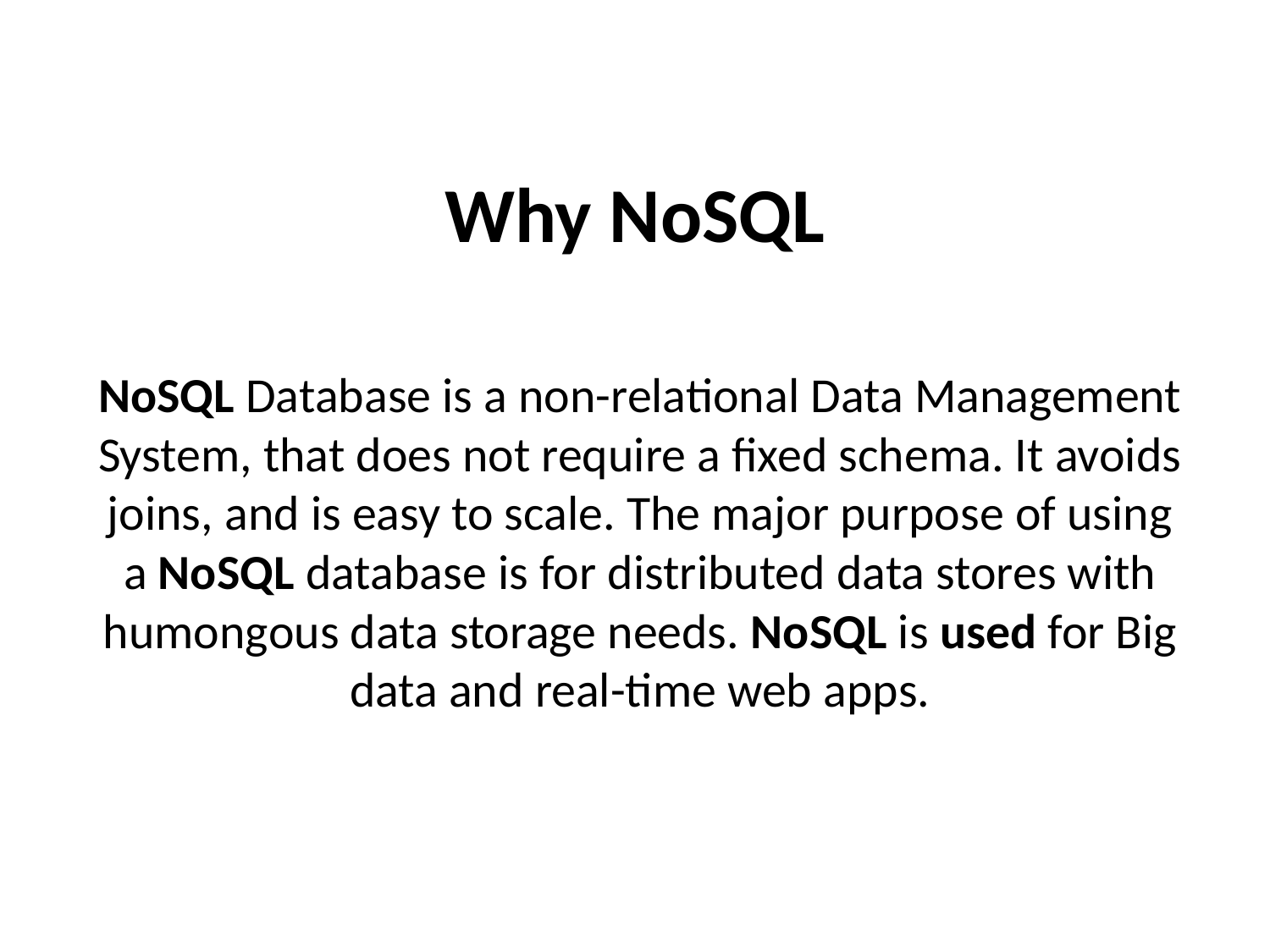

# Why NoSQL
NoSQL Database is a non-relational Data Management System, that does not require a fixed schema. It avoids joins, and is easy to scale. The major purpose of using a NoSQL database is for distributed data stores with humongous data storage needs. NoSQL is used for Big data and real-time web apps.